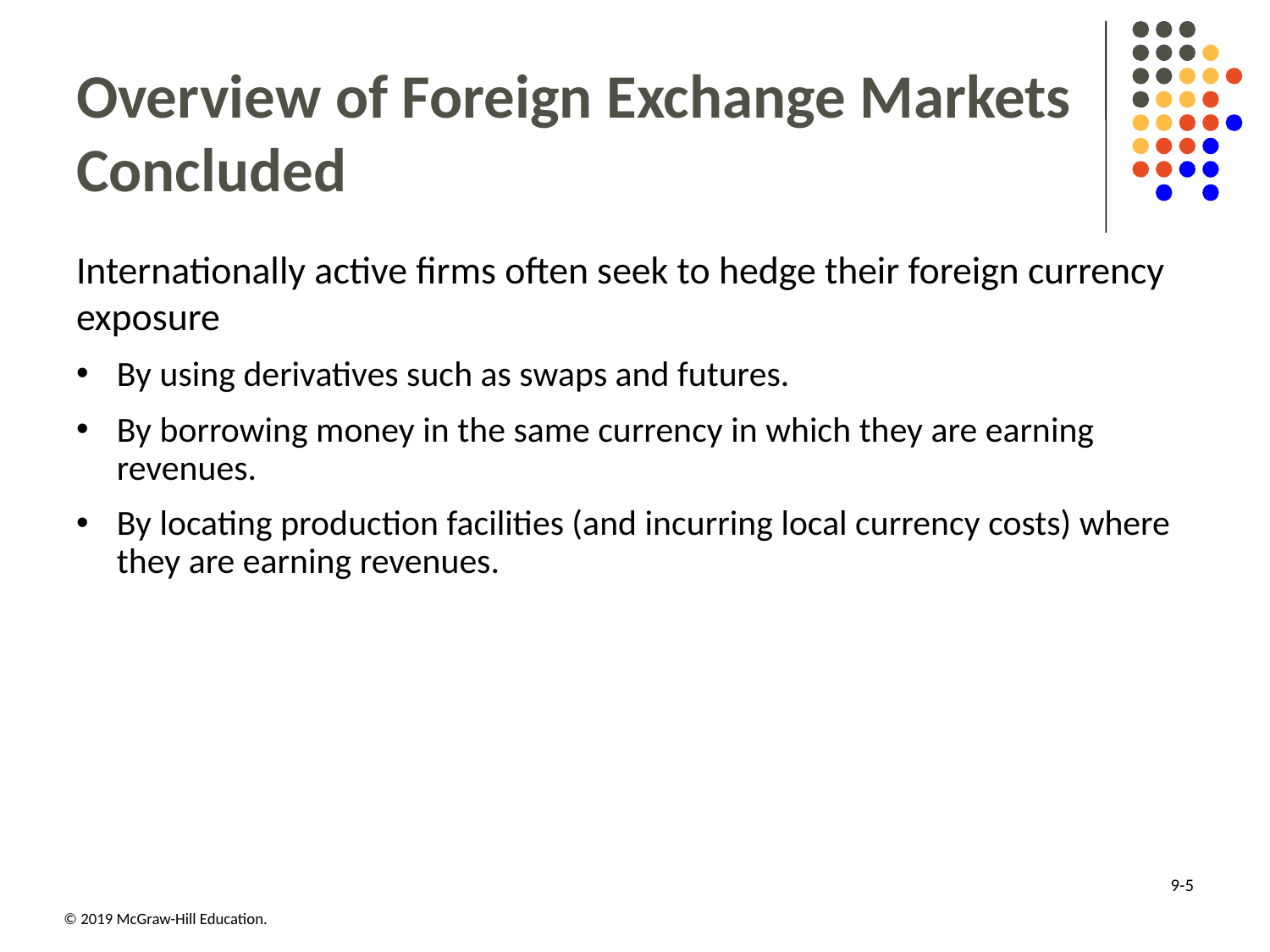

# Overview of Foreign Exchange Markets Concluded
Internationally active firms often seek to hedge their foreign currency exposure
By using derivatives such as swaps and futures.
By borrowing money in the same currency in which they are earning revenues.
By locating production facilities (and incurring local currency costs) where they are earning revenues.
9-5